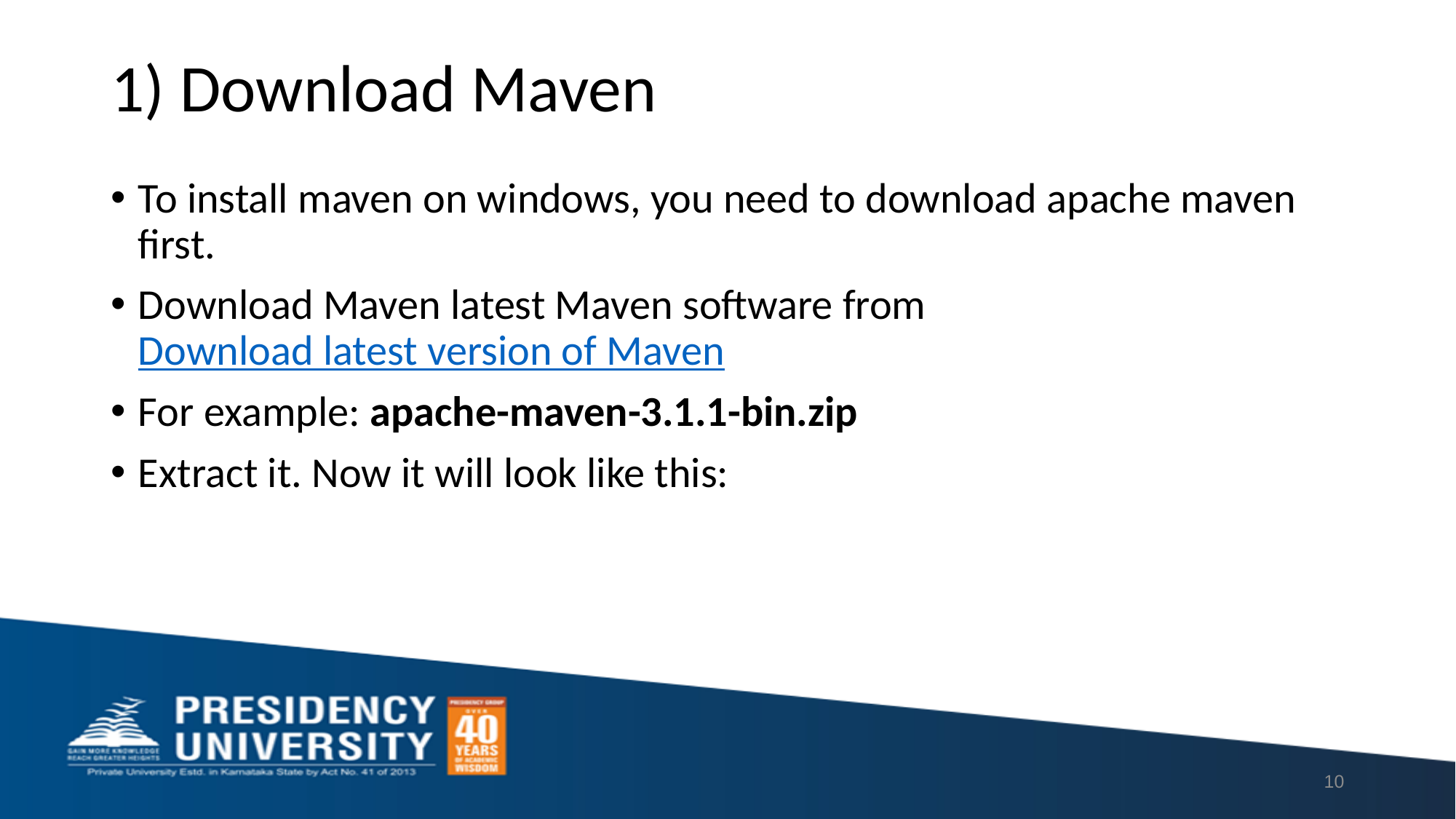

# 1) Download Maven
To install maven on windows, you need to download apache maven first.
Download Maven latest Maven software from Download latest version of Maven
For example: apache-maven-3.1.1-bin.zip
Extract it. Now it will look like this:

10